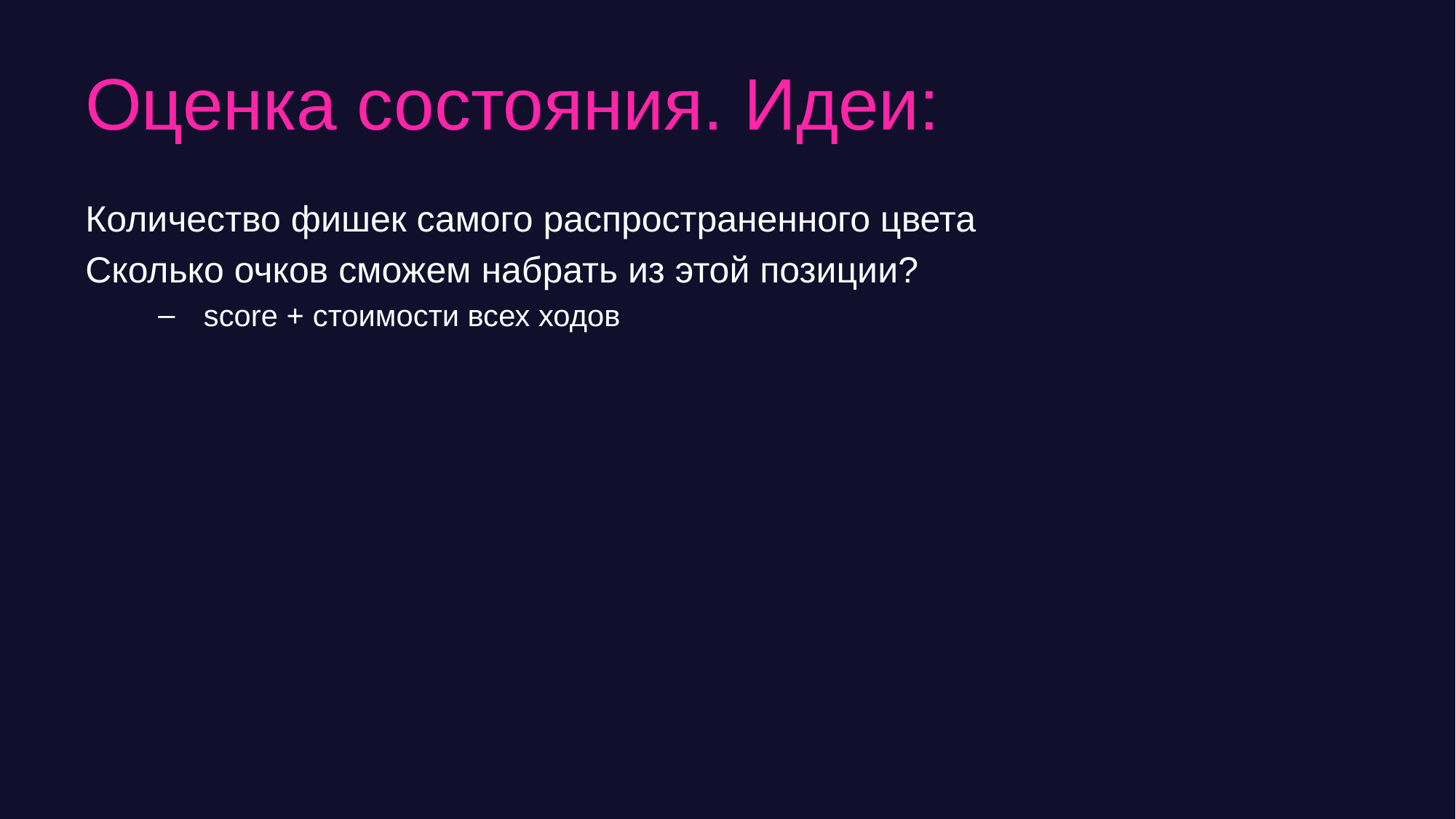

# Оценка состояния. Идеи:
Количество фишек самого распространенного цвета
Сколько очков сможем набрать из этой позиции?
score + стоимости всех ходов